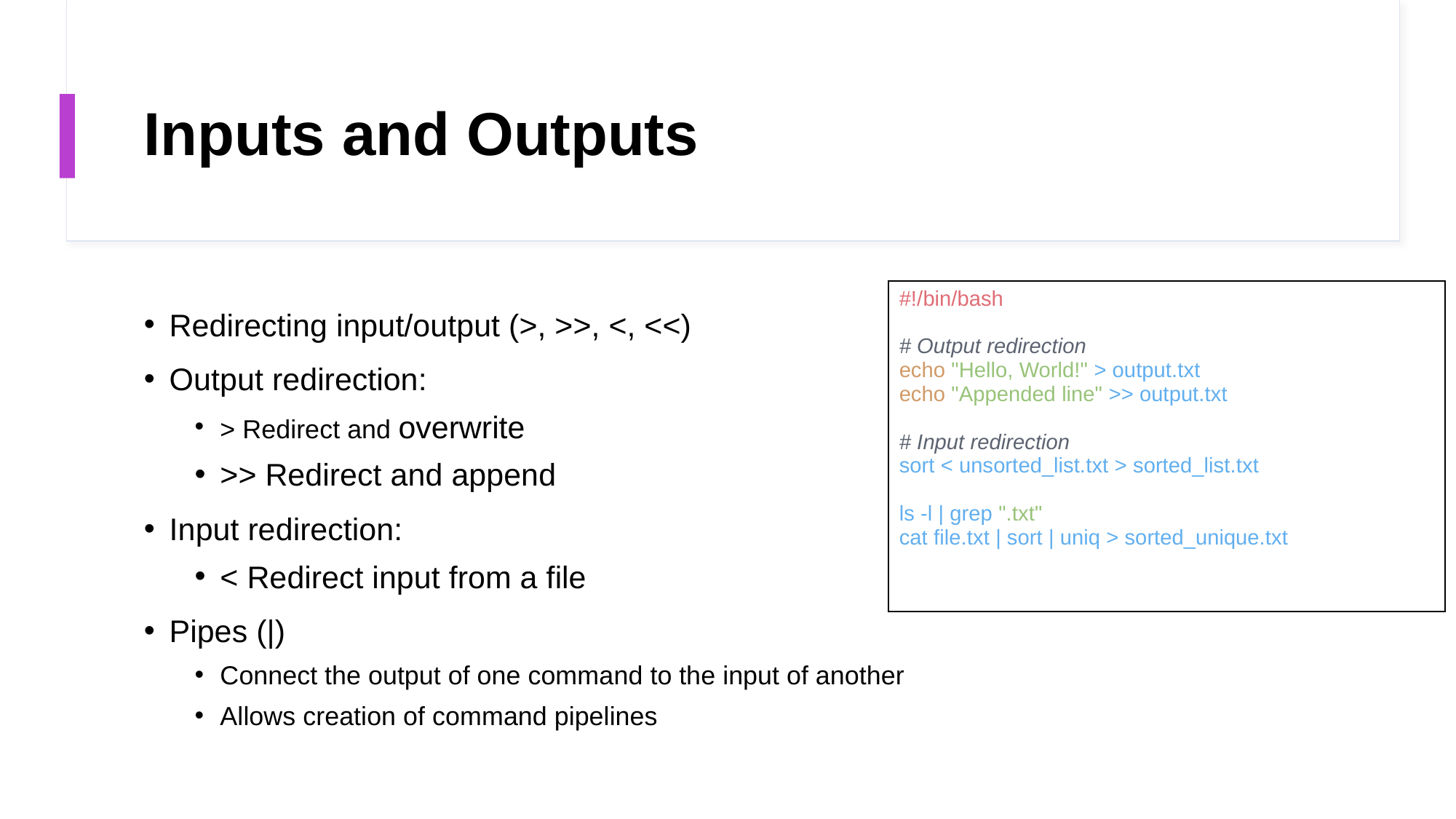

# Inputs and Outputs
| #!/bin/bash # Output redirection echo "Hello, World!" > output.txt  echo "Appended line" >> output.txt  # Input redirection  sort < unsorted\_list.txt > sorted\_list.txt ls -l | grep ".txt" cat file.txt | sort | uniq > sorted\_unique.txt |
| --- |
Redirecting input/output (>, >>, <, <<)
Output redirection:
> Redirect and overwrite
>> Redirect and append
Input redirection:
< Redirect input from a file
Pipes (|)
Connect the output of one command to the input of another
Allows creation of command pipelines